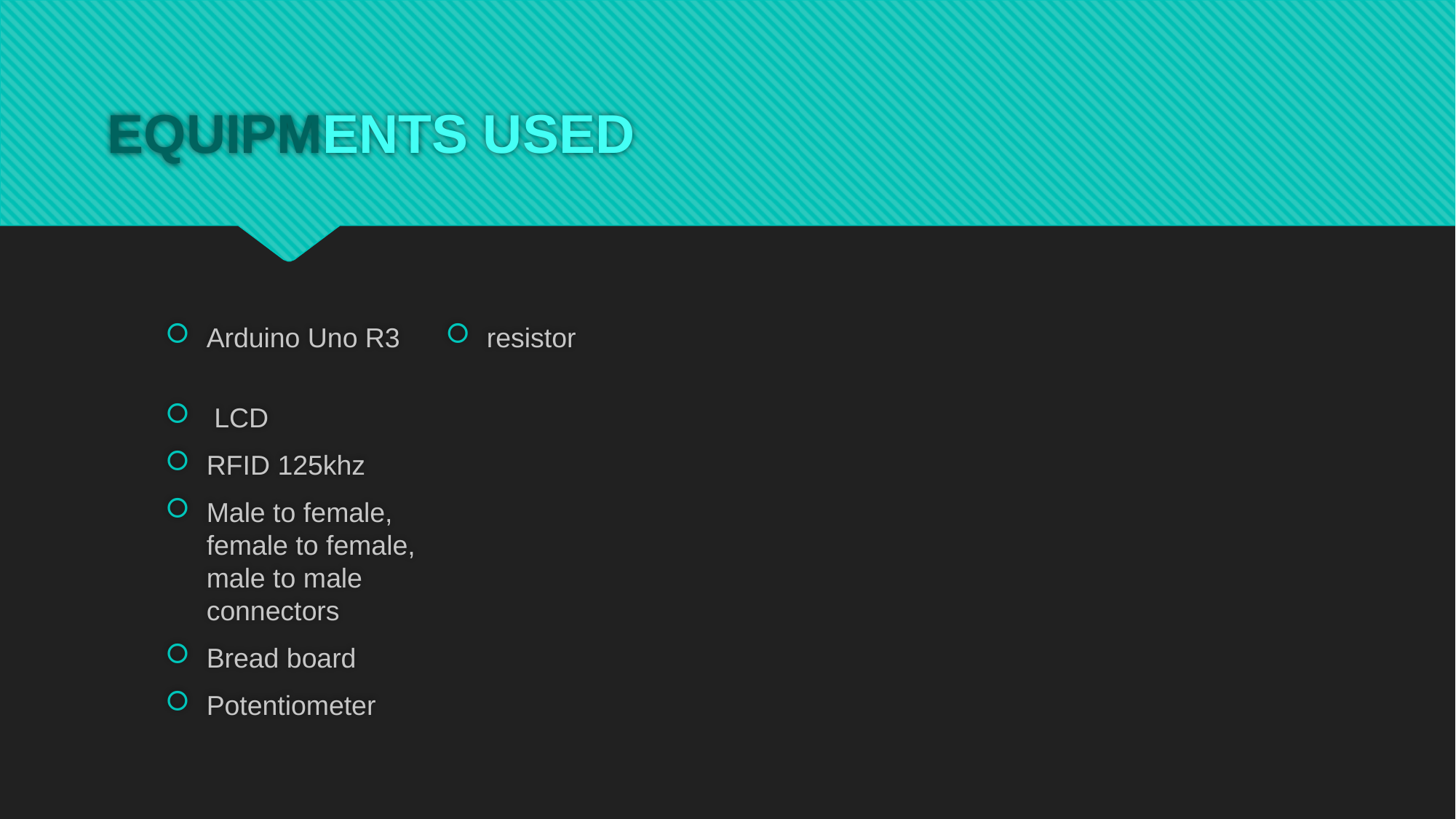

# EQUIPMENTS USED
Arduino Uno R3
 LCD
RFID 125khz
Male to female, female to female, male to male connectors
Bread board
Potentiometer
resistor